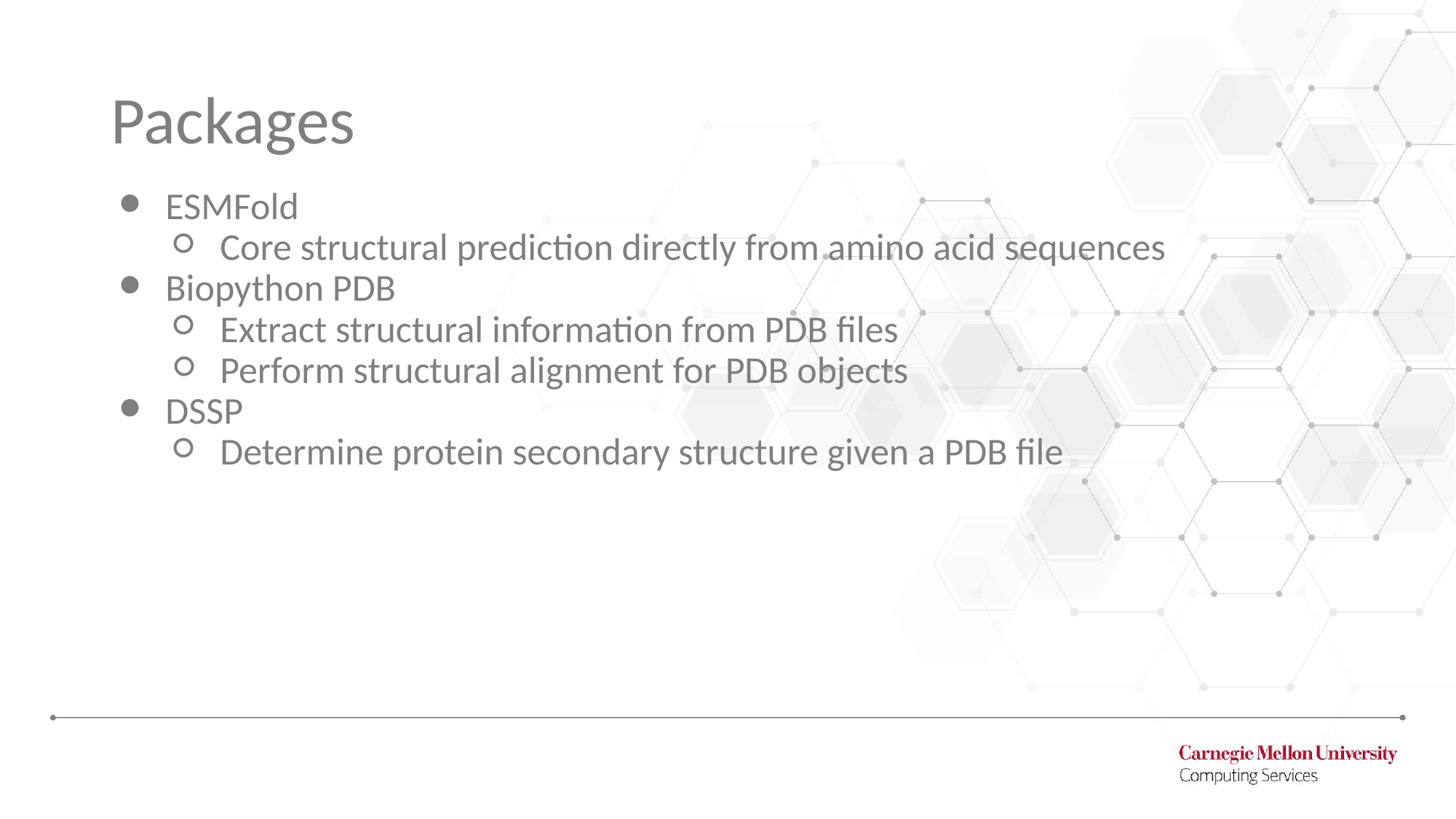

# Packages
ESMFold
Core structural prediction directly from amino acid sequences
Biopython PDB
Extract structural information from PDB files
Perform structural alignment for PDB objects
DSSP
Determine protein secondary structure given a PDB file